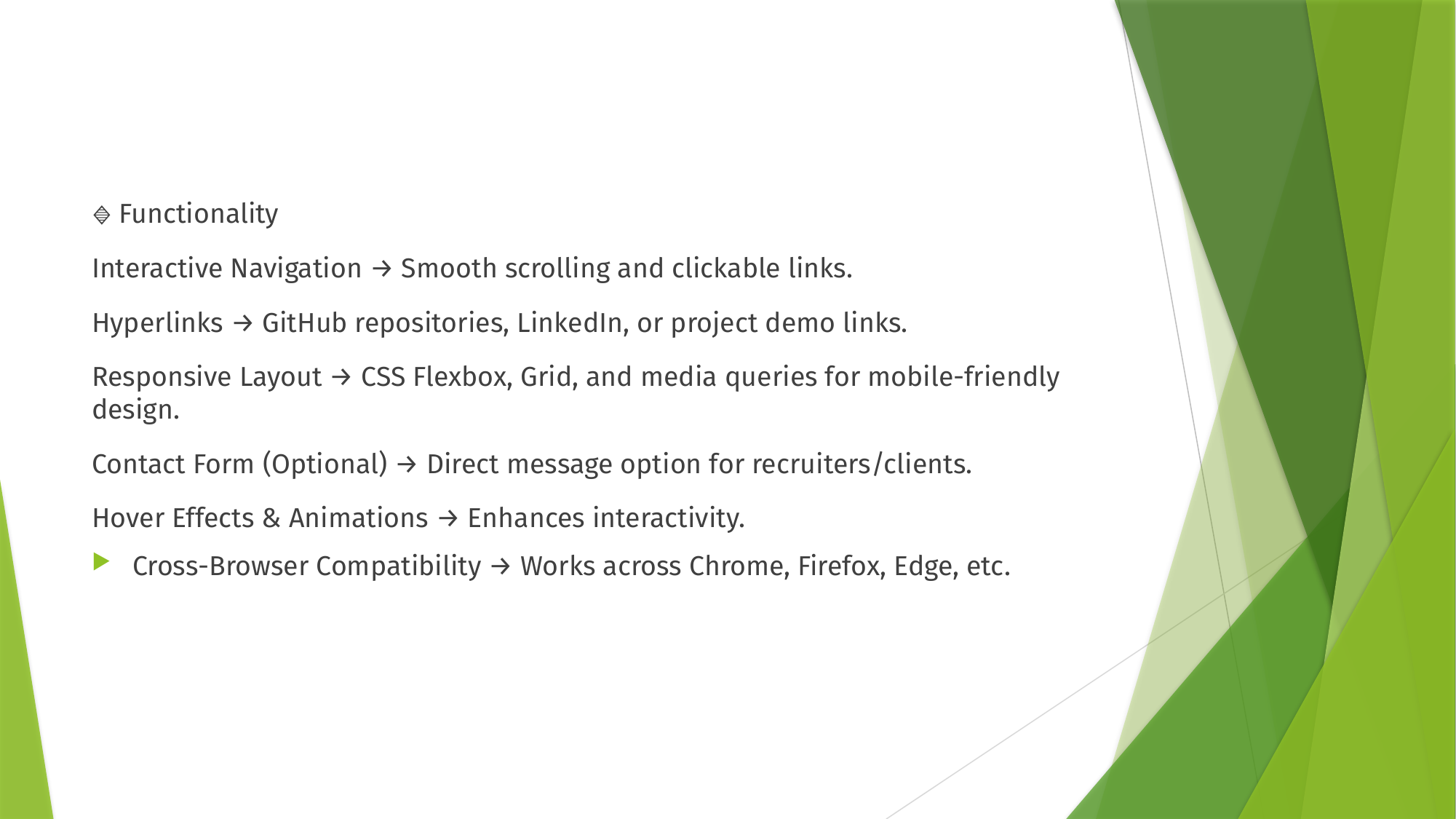

🔹 Functionality
Interactive Navigation → Smooth scrolling and clickable links.
Hyperlinks → GitHub repositories, LinkedIn, or project demo links.
Responsive Layout → CSS Flexbox, Grid, and media queries for mobile-friendly design.
Contact Form (Optional) → Direct message option for recruiters/clients.
Hover Effects & Animations → Enhances interactivity.
Cross-Browser Compatibility → Works across Chrome, Firefox, Edge, etc.